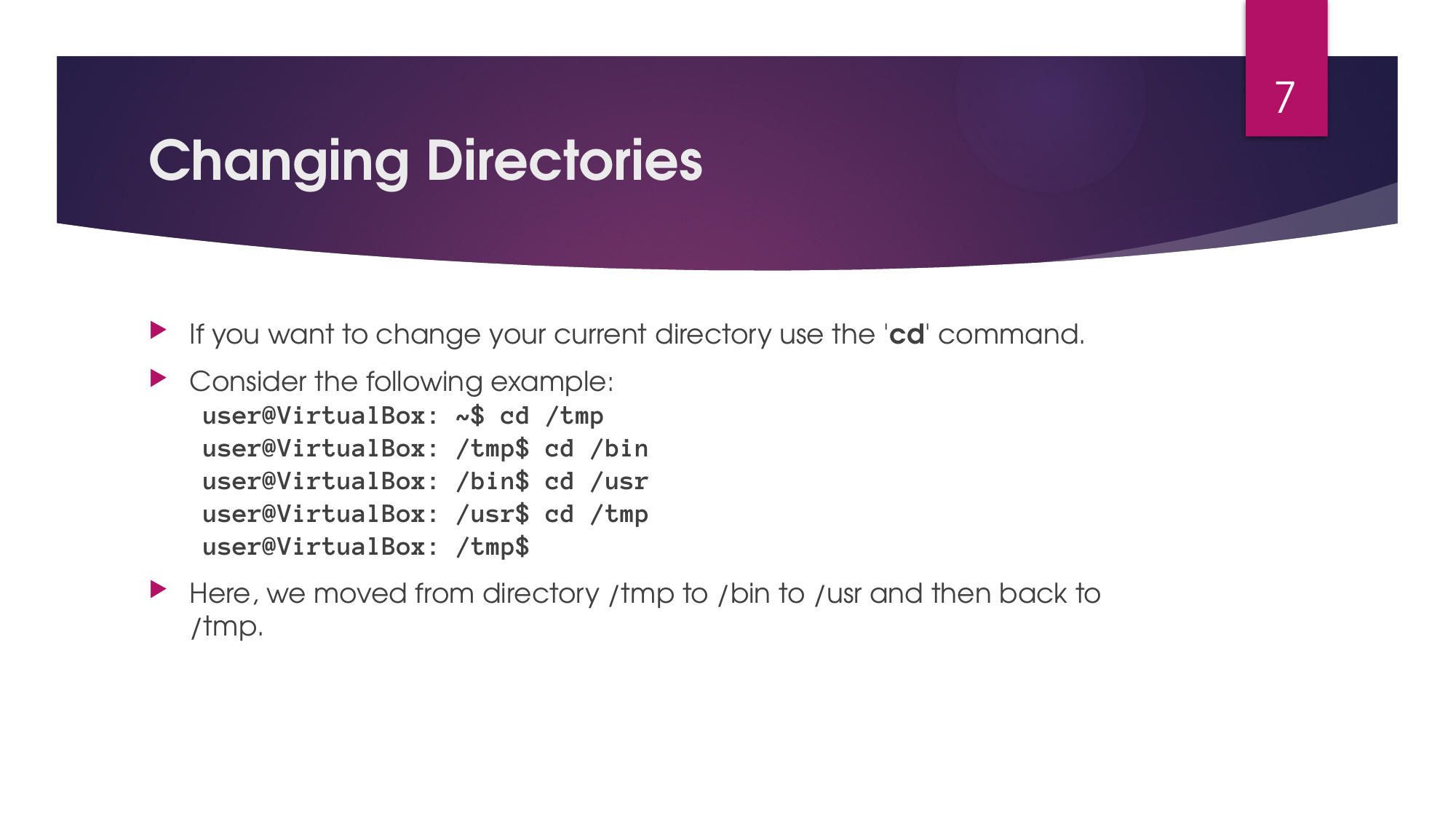

7
# Changing Directories
If you want to change your current directory use the 'cd' command.
Consider the following example:
user@VirtualBox: ~$ cd /tmp
user@VirtualBox: /tmp$ cd /bin
user@VirtualBox: /bin$ cd /usr
user@VirtualBox: /usr$ cd /tmp
user@VirtualBox: /tmp$
Here, we moved from directory /tmp to /bin to /usr and then back to /tmp.